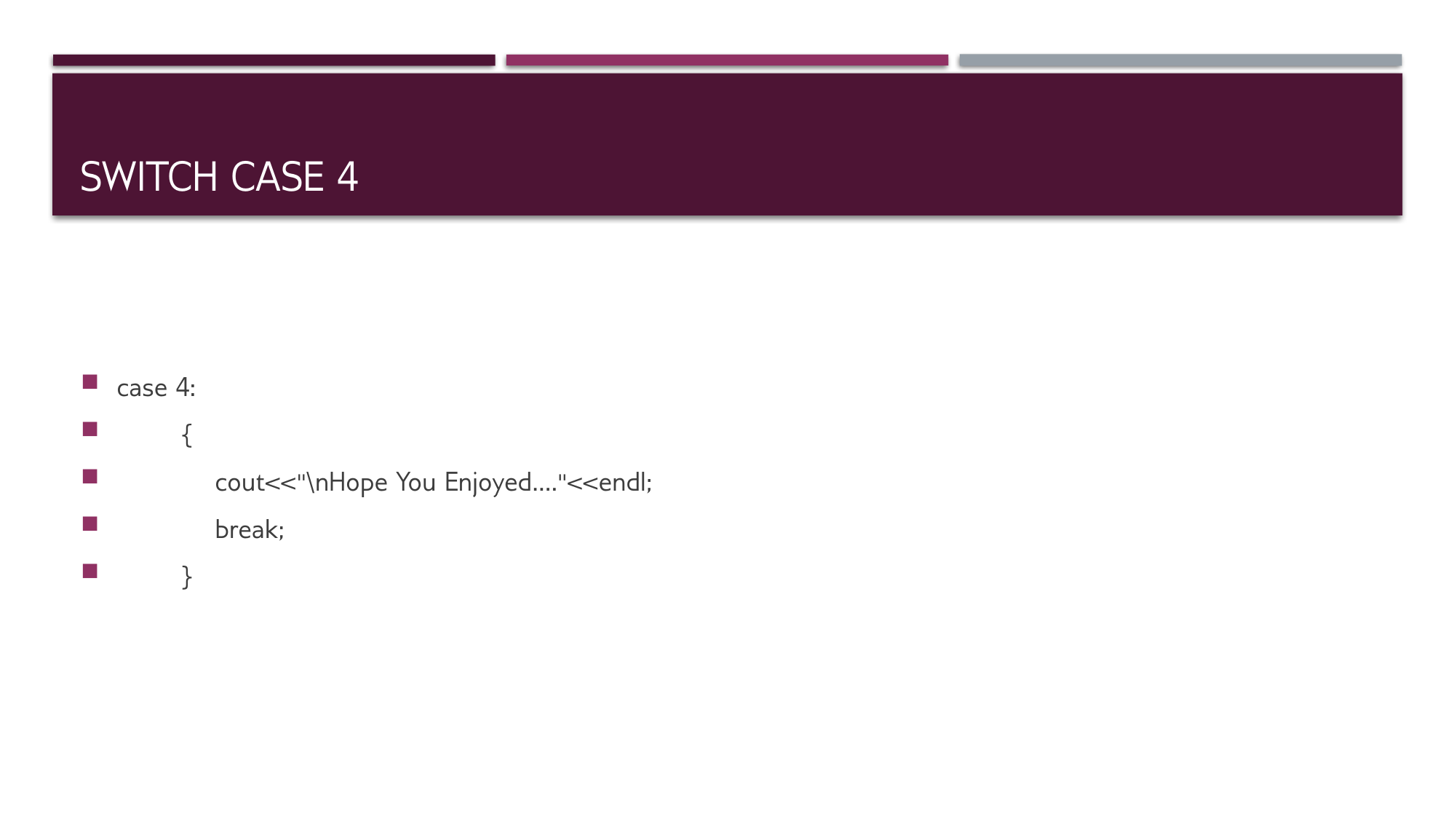

# SWITCH CASE 4
case 4:
        {
            cout<<"\nHope You Enjoyed...."<<endl;
            break;
        }